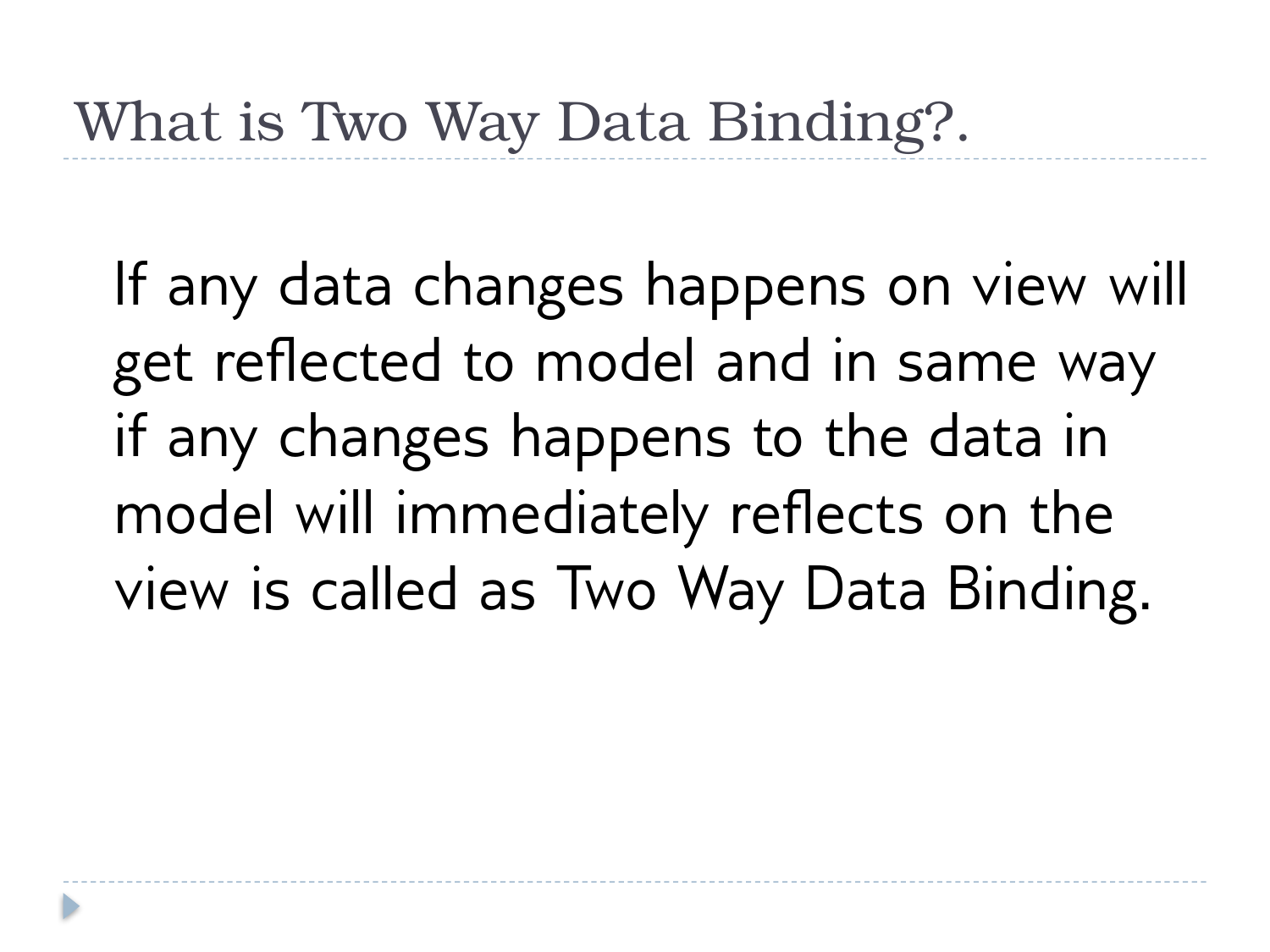

# What is Two Way Data Binding?.

  If any data changes happens on view will get reflected to model and in same way if any changes happens to the data in model will immediately reflects on the view is called as Two Way Data Binding.